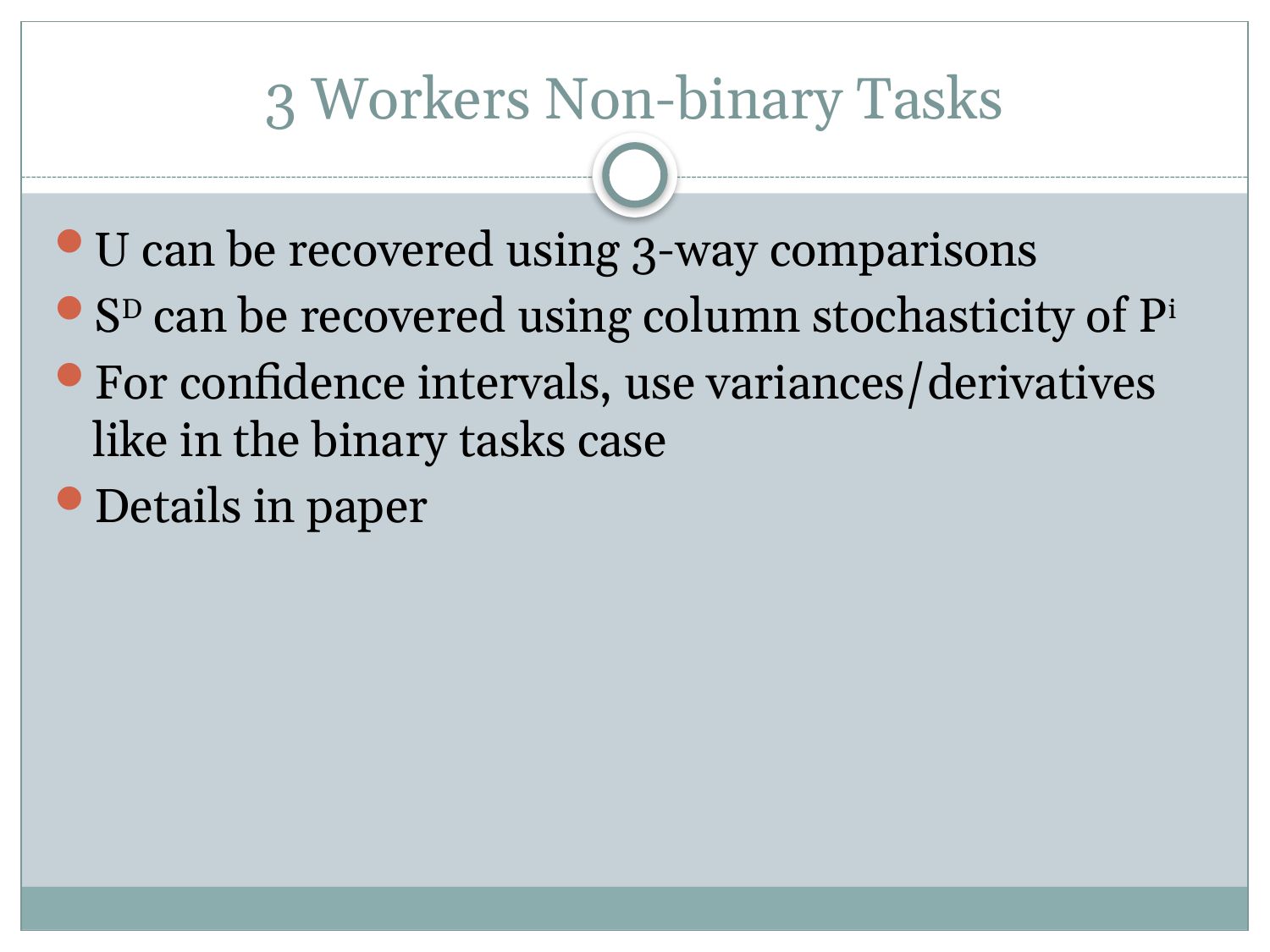

# 3 Workers Non-binary Tasks
U can be recovered using 3-way comparisons
SD can be recovered using column stochasticity of Pi
For confidence intervals, use variances/derivatives like in the binary tasks case
Details in paper